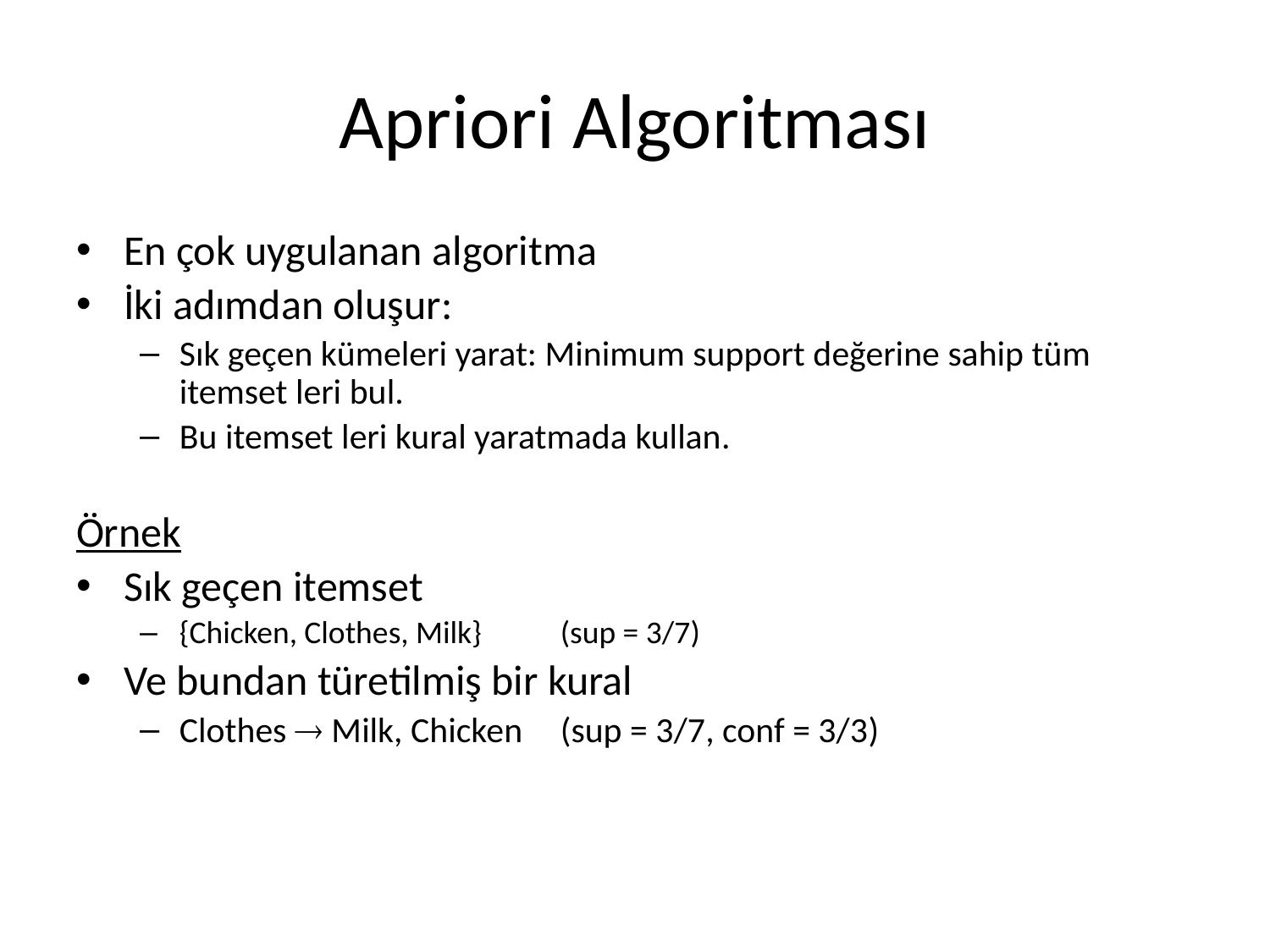

# Apriori Algoritması
En çok uygulanan algoritma
İki adımdan oluşur:
Sık geçen kümeleri yarat: Minimum support değerine sahip tüm itemset leri bul.
Bu itemset leri kural yaratmada kullan.

Örnek
Sık geçen itemset
{Chicken, Clothes, Milk}	(sup = 3/7)
Ve bundan türetilmiş bir kural
Clothes → Milk, Chicken	(sup = 3/7, conf = 3/3)